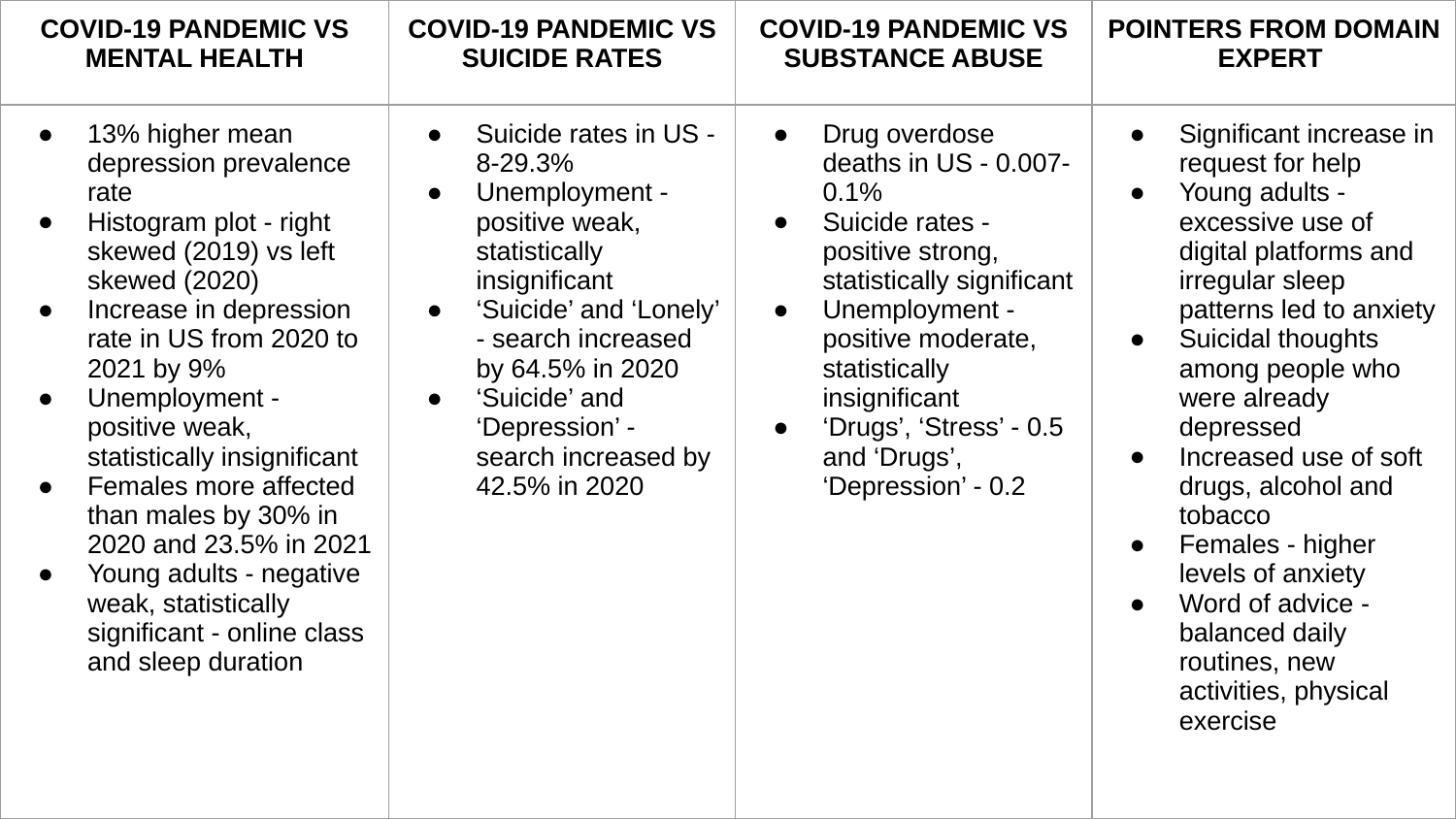

| COVID-19 PANDEMIC VS MENTAL HEALTH | COVID-19 PANDEMIC VS SUICIDE RATES | COVID-19 PANDEMIC VS SUBSTANCE ABUSE | POINTERS FROM DOMAIN EXPERT |
| --- | --- | --- | --- |
| 13% higher mean depression prevalence rate Histogram plot - right skewed (2019) vs left skewed (2020) Increase in depression rate in US from 2020 to 2021 by 9% Unemployment - positive weak, statistically insignificant Females more affected than males by 30% in 2020 and 23.5% in 2021 Young adults - negative weak, statistically significant - online class and sleep duration | Suicide rates in US - 8-29.3% Unemployment - positive weak, statistically insignificant ‘Suicide’ and ‘Lonely’ - search increased by 64.5% in 2020 ‘Suicide’ and ‘Depression’ - search increased by 42.5% in 2020 | Drug overdose deaths in US - 0.007-0.1% Suicide rates - positive strong, statistically significant Unemployment - positive moderate, statistically insignificant ‘Drugs’, ‘Stress’ - 0.5 and ‘Drugs’, ‘Depression’ - 0.2 | Significant increase in request for help Young adults - excessive use of digital platforms and irregular sleep patterns led to anxiety Suicidal thoughts among people who were already depressed Increased use of soft drugs, alcohol and tobacco Females - higher levels of anxiety Word of advice - balanced daily routines, new activities, physical exercise |